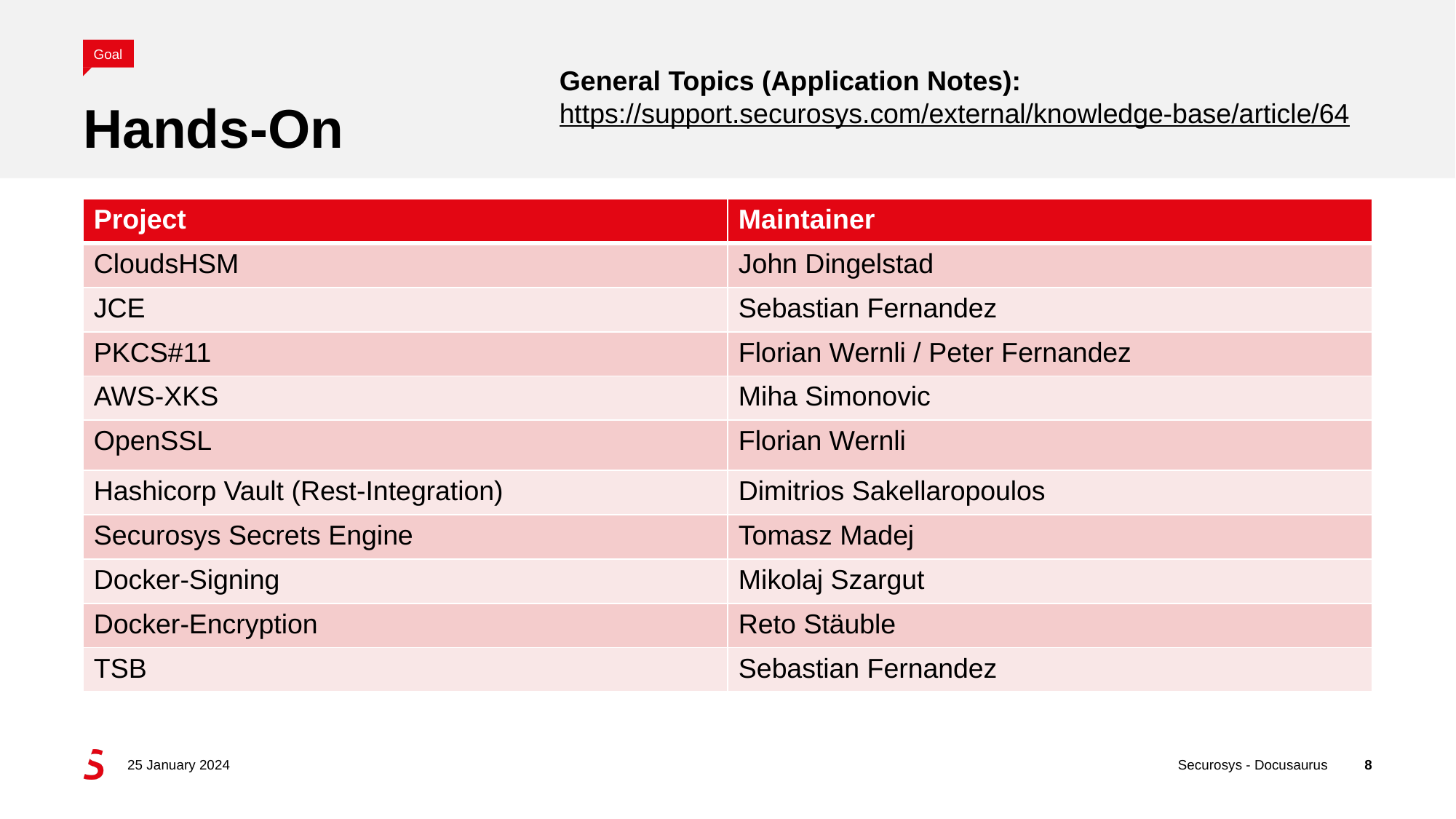

Goal
General Topics (Application Notes): https://support.securosys.com/external/knowledge-base/article/64
# Hands-On
| Project | Maintainer |
| --- | --- |
| CloudsHSM | John Dingelstad |
| JCE | Sebastian Fernandez |
| PKCS#11 | Florian Wernli / Peter Fernandez |
| AWS-XKS | Miha Simonovic |
| OpenSSL | Florian Wernli |
| Hashicorp Vault (Rest-Integration) | Dimitrios Sakellaropoulos |
| Securosys Secrets Engine | Tomasz Madej |
| Docker-Signing | Mikolaj Szargut |
| Docker-Encryption | Reto Stäuble |
| TSB | Sebastian Fernandez |
25 January 2024
Securosys - Docusaurus
8